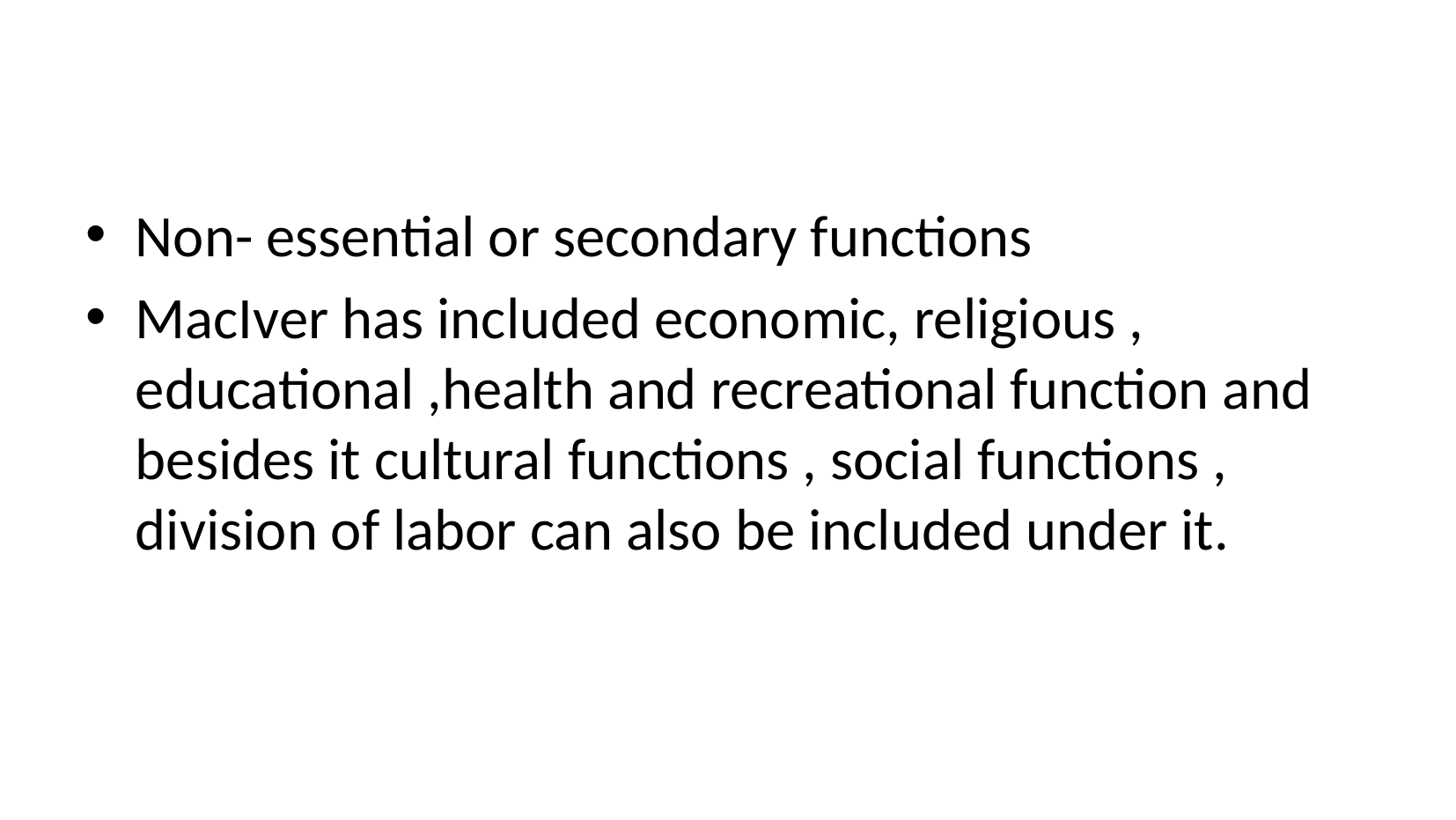

#
Non- essential or secondary functions
MacIver has included economic, religious , educational ,health and recreational function and besides it cultural functions , social functions , division of labor can also be included under it.